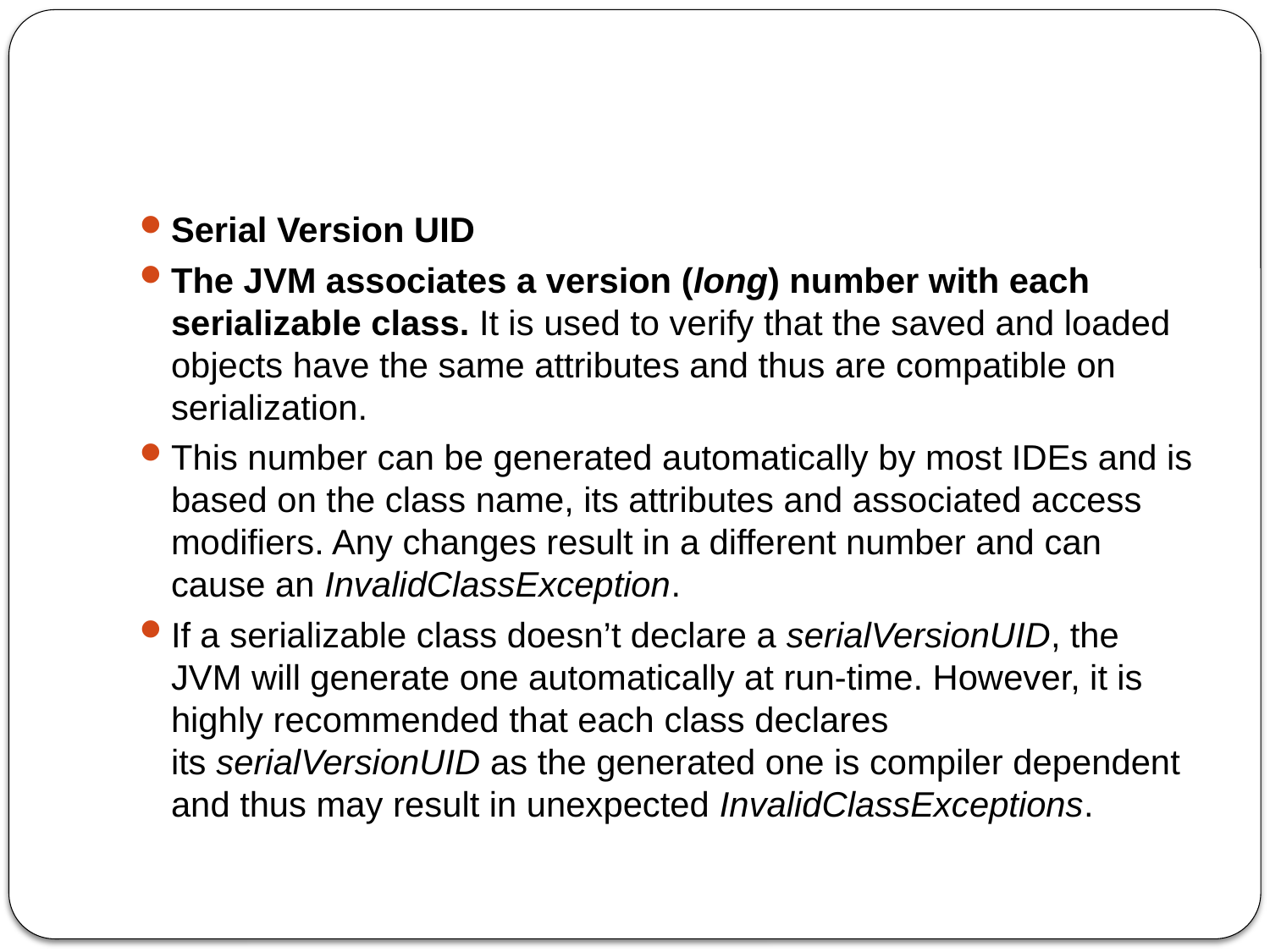

#
Serial Version UID
The JVM associates a version (long) number with each serializable class. It is used to verify that the saved and loaded objects have the same attributes and thus are compatible on serialization.
This number can be generated automatically by most IDEs and is based on the class name, its attributes and associated access modifiers. Any changes result in a different number and can cause an InvalidClassException.
If a serializable class doesn’t declare a serialVersionUID, the JVM will generate one automatically at run-time. However, it is highly recommended that each class declares its serialVersionUID as the generated one is compiler dependent and thus may result in unexpected InvalidClassExceptions.